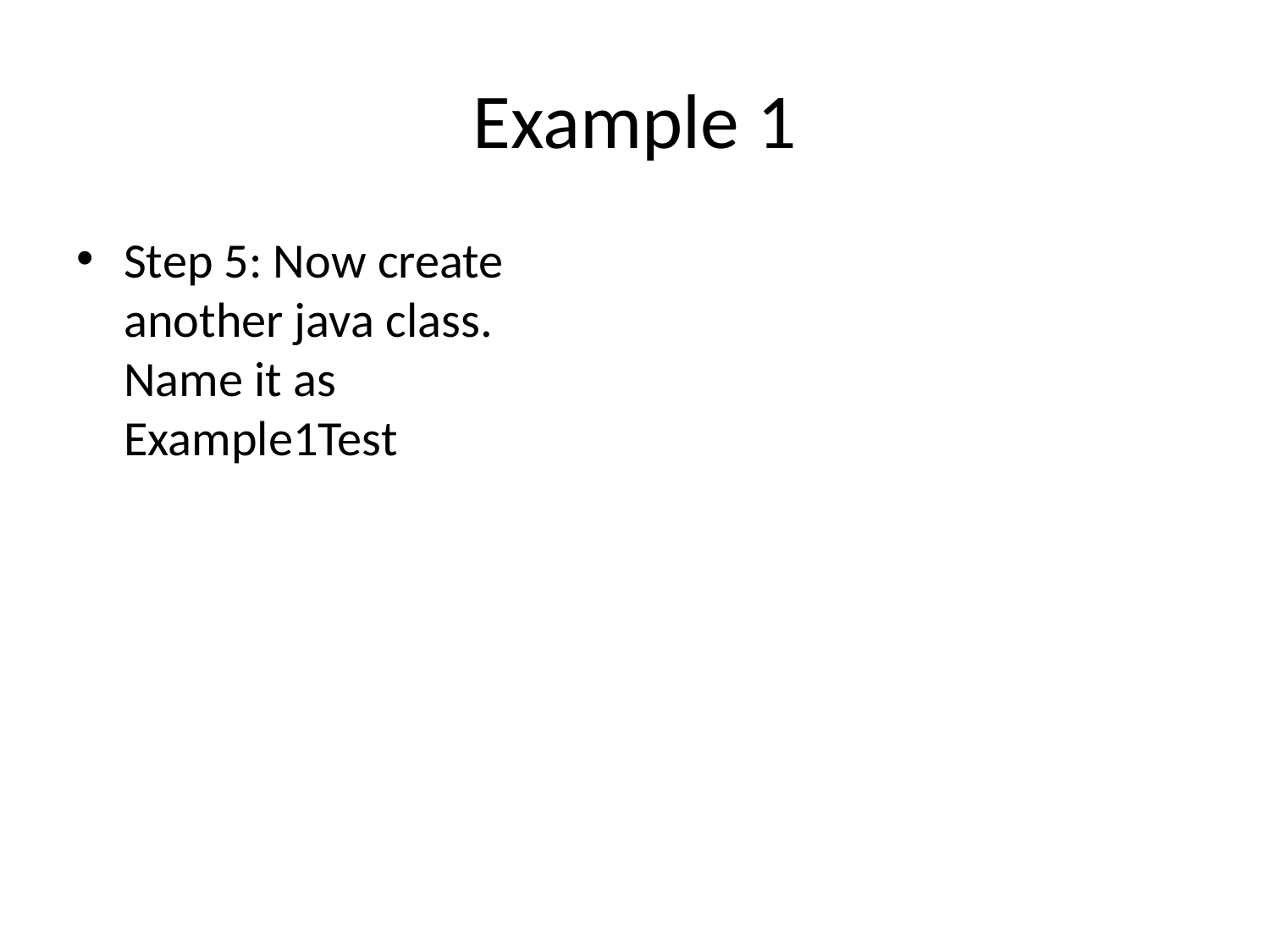

# Example 1
Step 5: Now create another java class. Name it as Example1Test